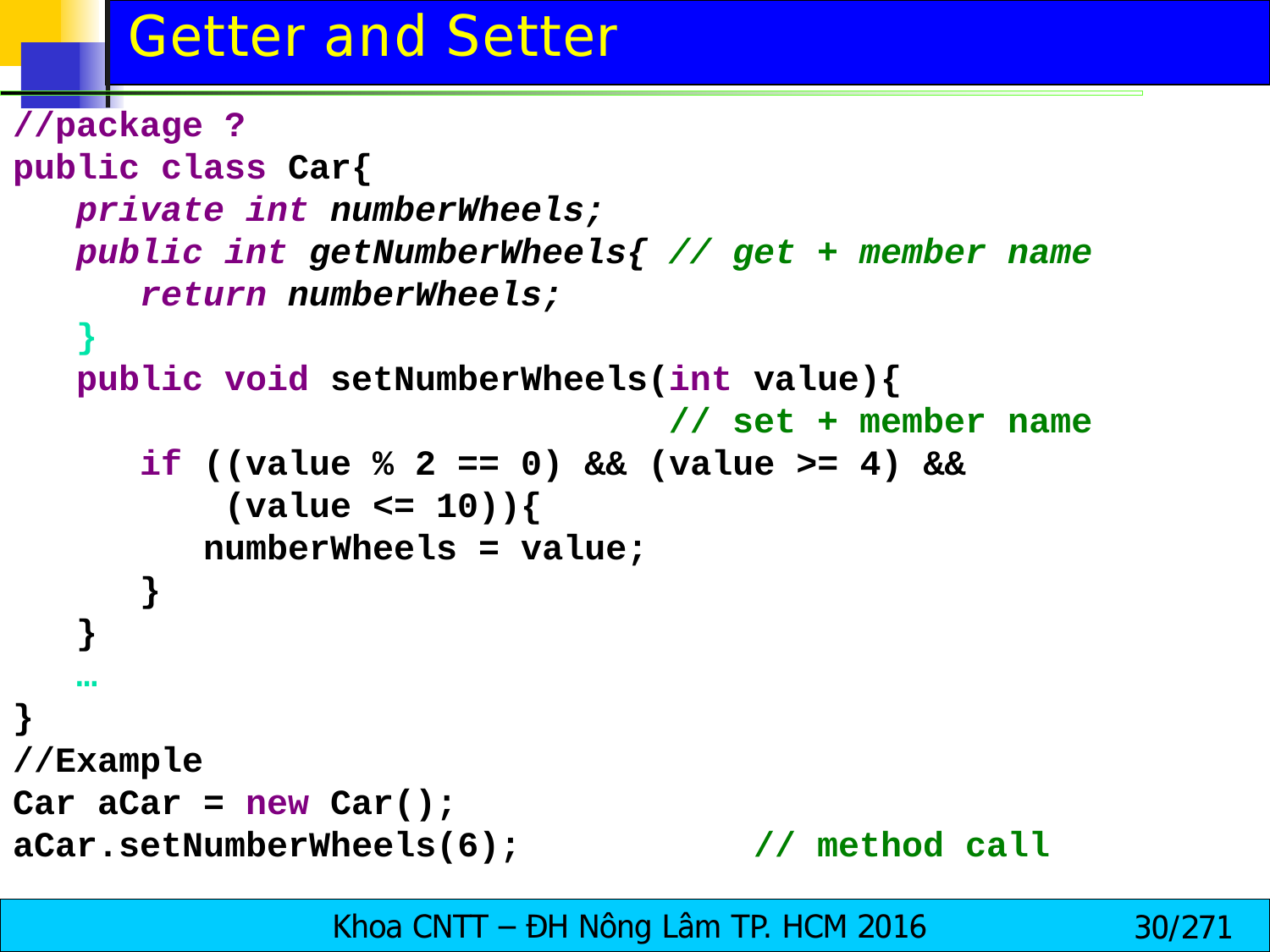

# Getter and Setter
//package ?
public class Car{
   private int numberWheels;
   public int getNumberWheels{ // get + member name
      return numberWheels;
   }
   public void setNumberWheels(int value){
                               // set + member name
      if ((value % 2 == 0) && (value >= 4) &&
          (value <= 10)){
         numberWheels = value;
      }
   }
   …
}
//Example
Car aCar = new Car();
aCar.setNumberWheels(6);           // method call